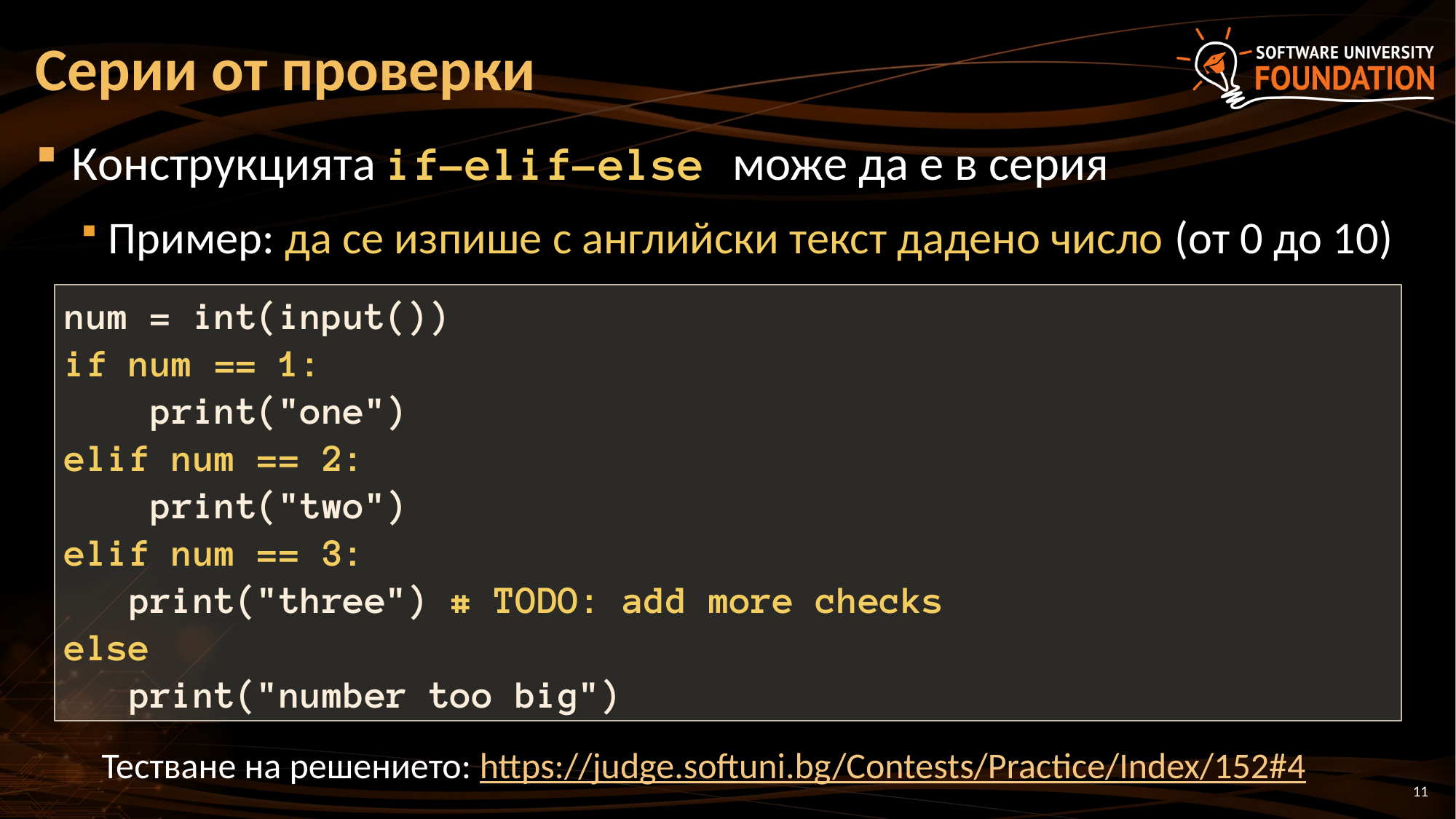

# Серии от проверки
Конструкцията if-elif-else може да е в серия
Пример: да се изпише с английски текст дадено число (от 0 до 10)
num = int(input())
if num == 1:
    print("one")
elif num == 2:
    print("two")
elif num == 3:
   print("three") # TODO: add more checks
else
   print("number too big")
Тестване на решението: https://judge.softuni.bg/Contests/Practice/Index/152#4
11